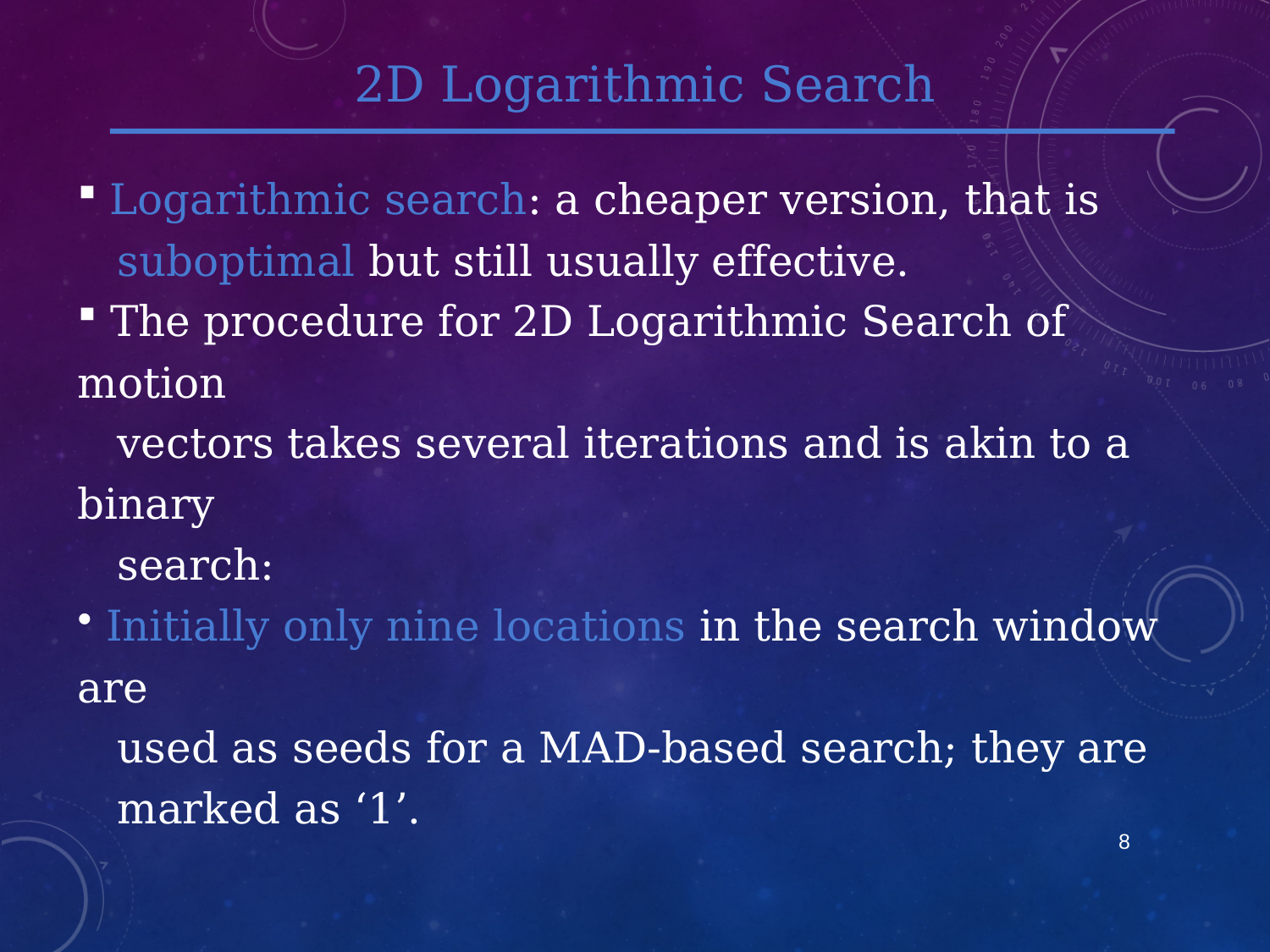

2D Logarithmic Search

 Logarithmic search: a cheaper version, that is
   suboptimal but still usually effective.
 The procedure for 2D Logarithmic Search of motion
   vectors takes several iterations and is akin to a binary
   search:
 Initially only nine locations in the search window are
   used as seeds for a MAD-based search; they are
   marked as ‘1’.

8